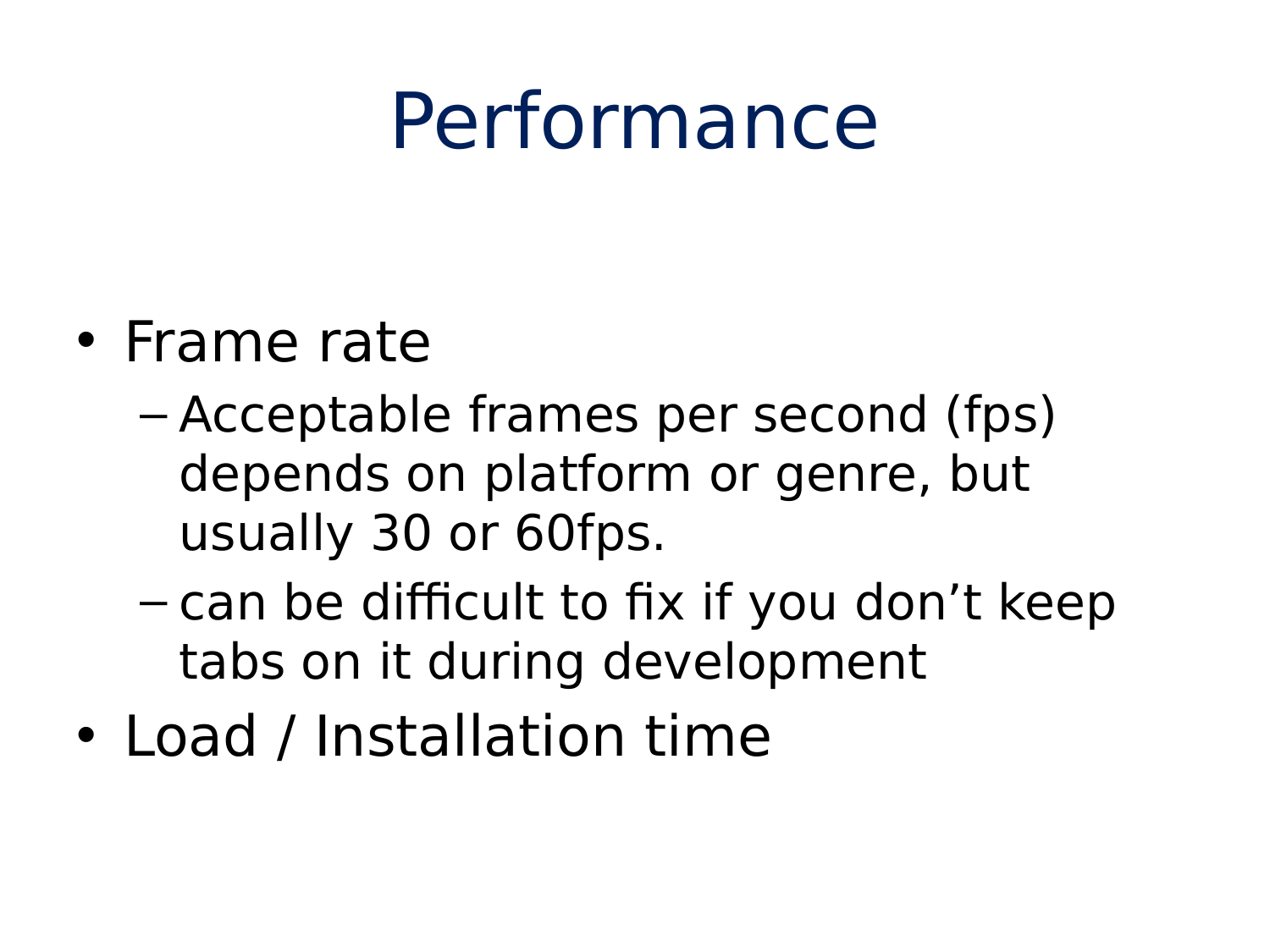

# Performance
Frame rate
Acceptable frames per second (fps) depends on platform or genre, but usually 30 or 60fps.
can be difficult to fix if you don’t keep tabs on it during development
Load / Installation time